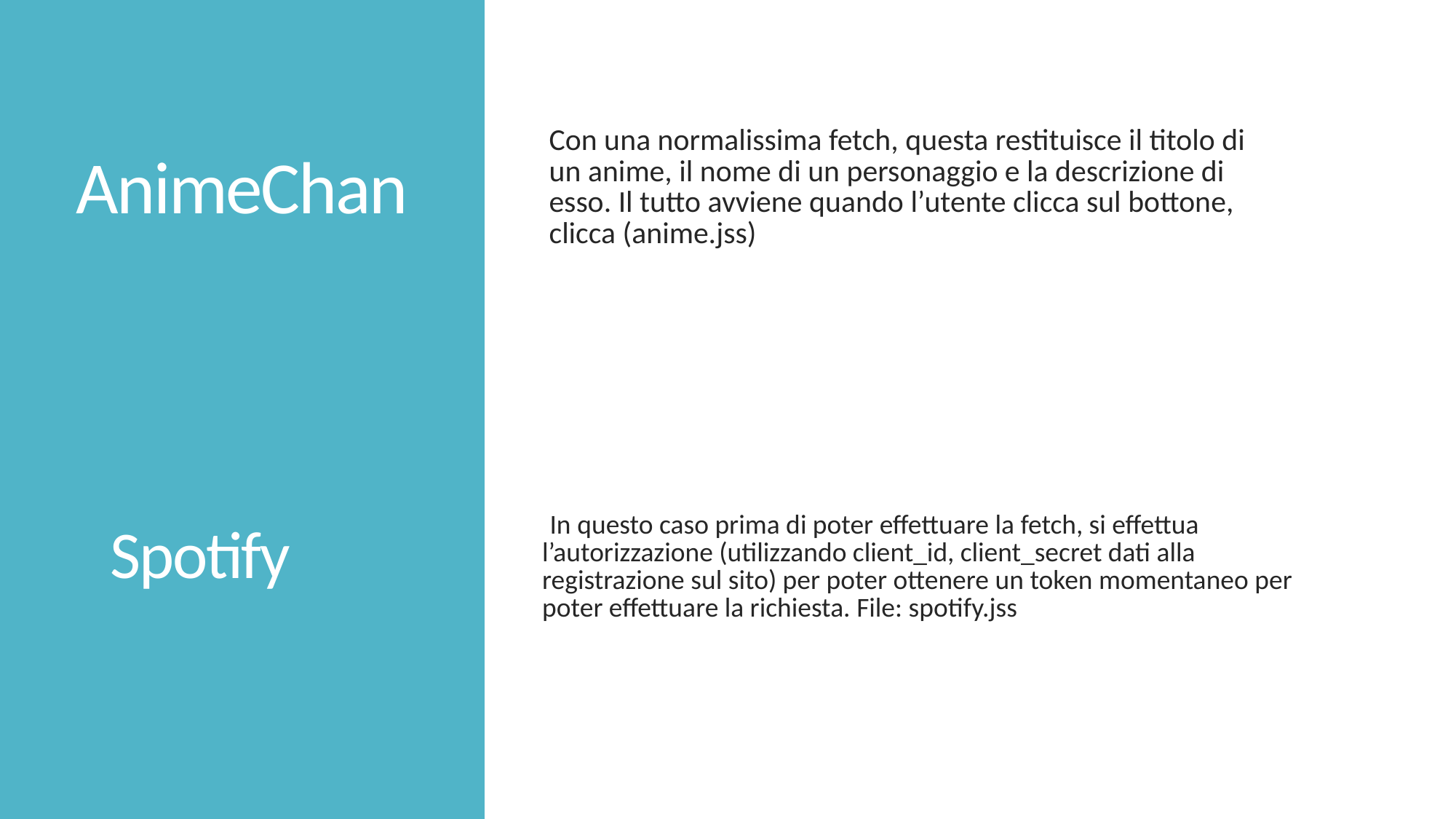

AnimeChan
Con una normalissima fetch, questa restituisce il titolo di un anime, il nome di un personaggio e la descrizione di esso. Il tutto avviene quando l’utente clicca sul bottone, clicca (anime.jss)

Spotify
In questo caso prima di poter effettuare la fetch, si effettua l’autorizzazione (utilizzando client_id, client_secret dati alla registrazione sul sito) per poter ottenere un token momentaneo per poter effettuare la richiesta. File: spotify.jss